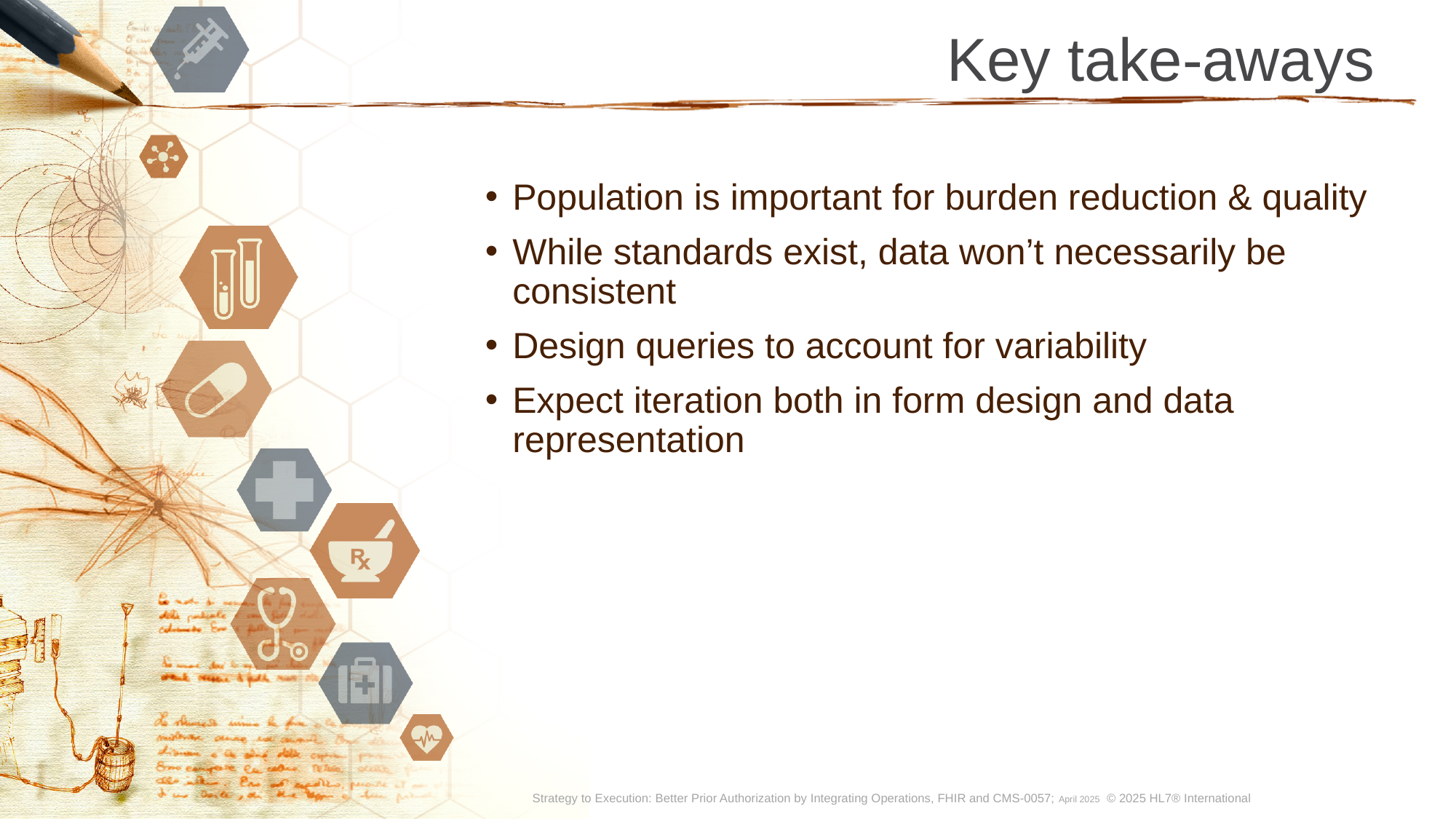

# Key take-aways
Population is important for burden reduction & quality
While standards exist, data won’t necessarily be consistent
Design queries to account for variability
Expect iteration both in form design and data representation